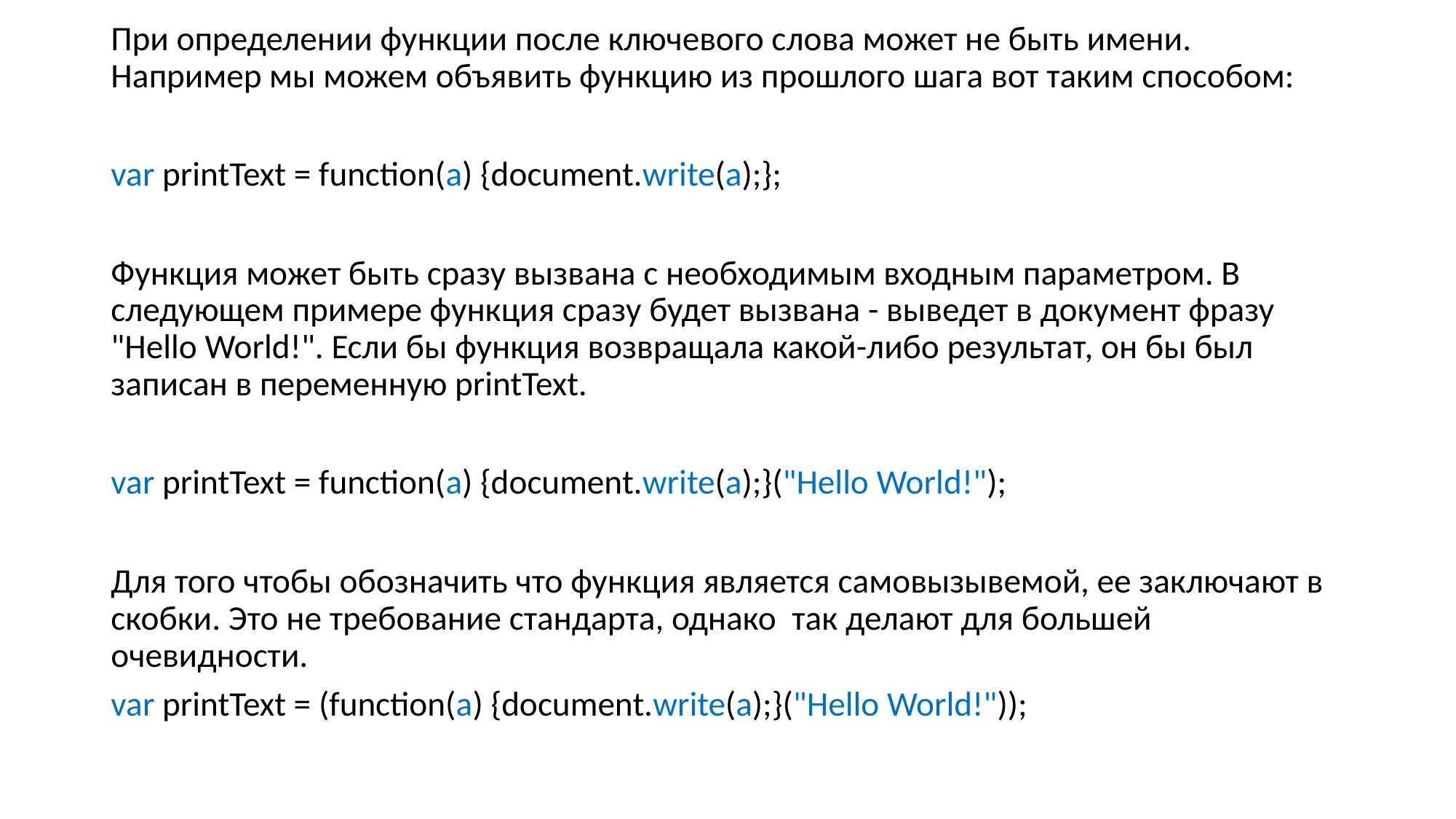

При определении функции после ключевого слова может не быть имени.  Например мы можем объявить функцию из прошлого шага вот таким способом:

var printText = function(a) {document.write(a);};

Функция может быть сразу вызвана с необходимым входным параметром. В следующем примере функция сразу будет вызвана - выведет в документ фразу "Hello World!". Если бы функция возвращала какой-либо результат, он бы был записан в переменную printText.

var printText = function(a) {document.write(a);}("Hello World!");

Для того чтобы обозначить что функция является самовызывемой, ее заключают в скобки. Это не требование стандарта, однако  так делают для большей очевидности.
var printText = (function(a) {document.write(a);}("Hello World!"));